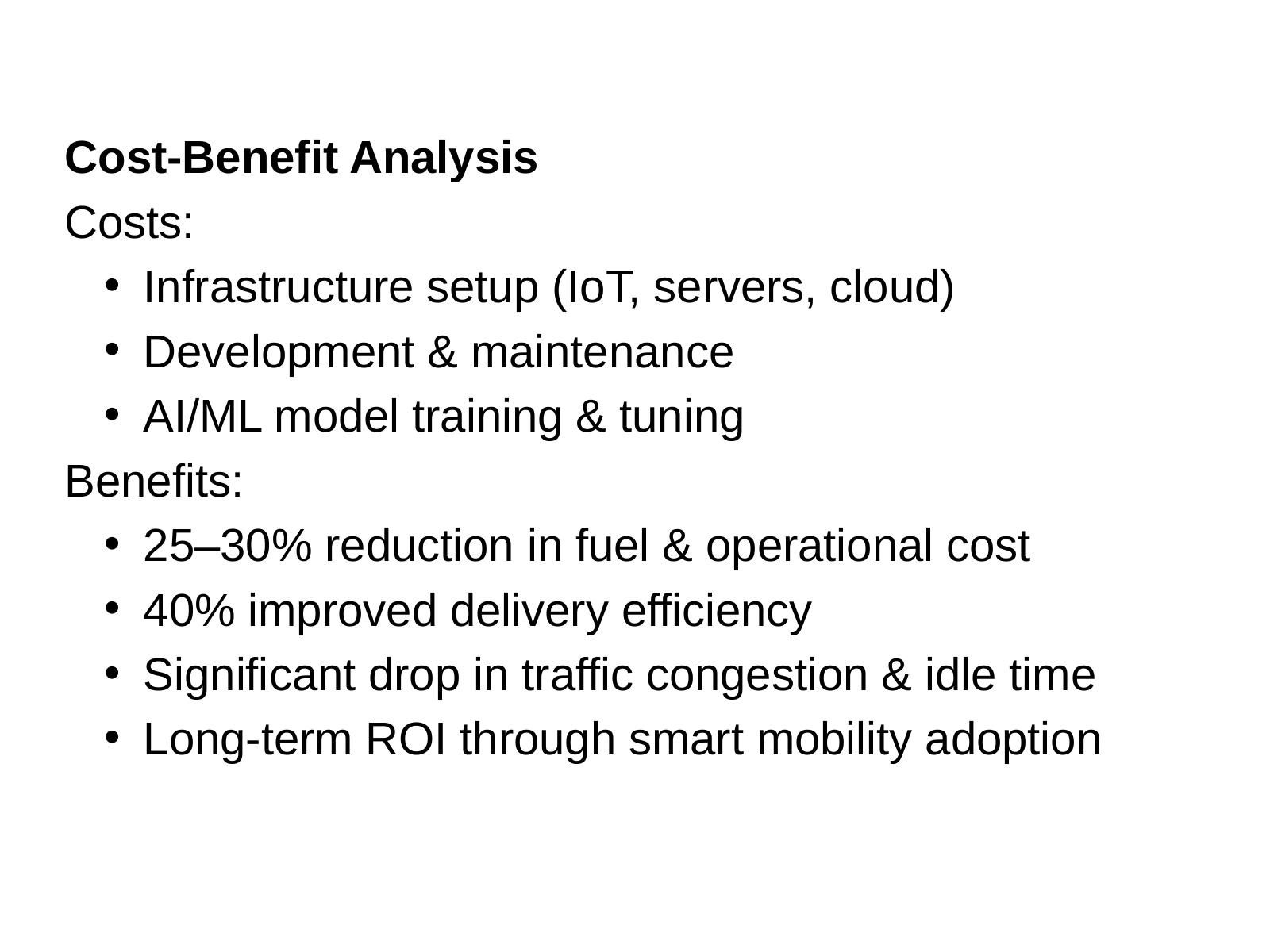

Cost-Benefit Analysis
Costs:
Infrastructure setup (IoT, servers, cloud)
Development & maintenance
AI/ML model training & tuning
Benefits:
25–30% reduction in fuel & operational cost
40% improved delivery efficiency
Significant drop in traffic congestion & idle time
Long-term ROI through smart mobility adoption